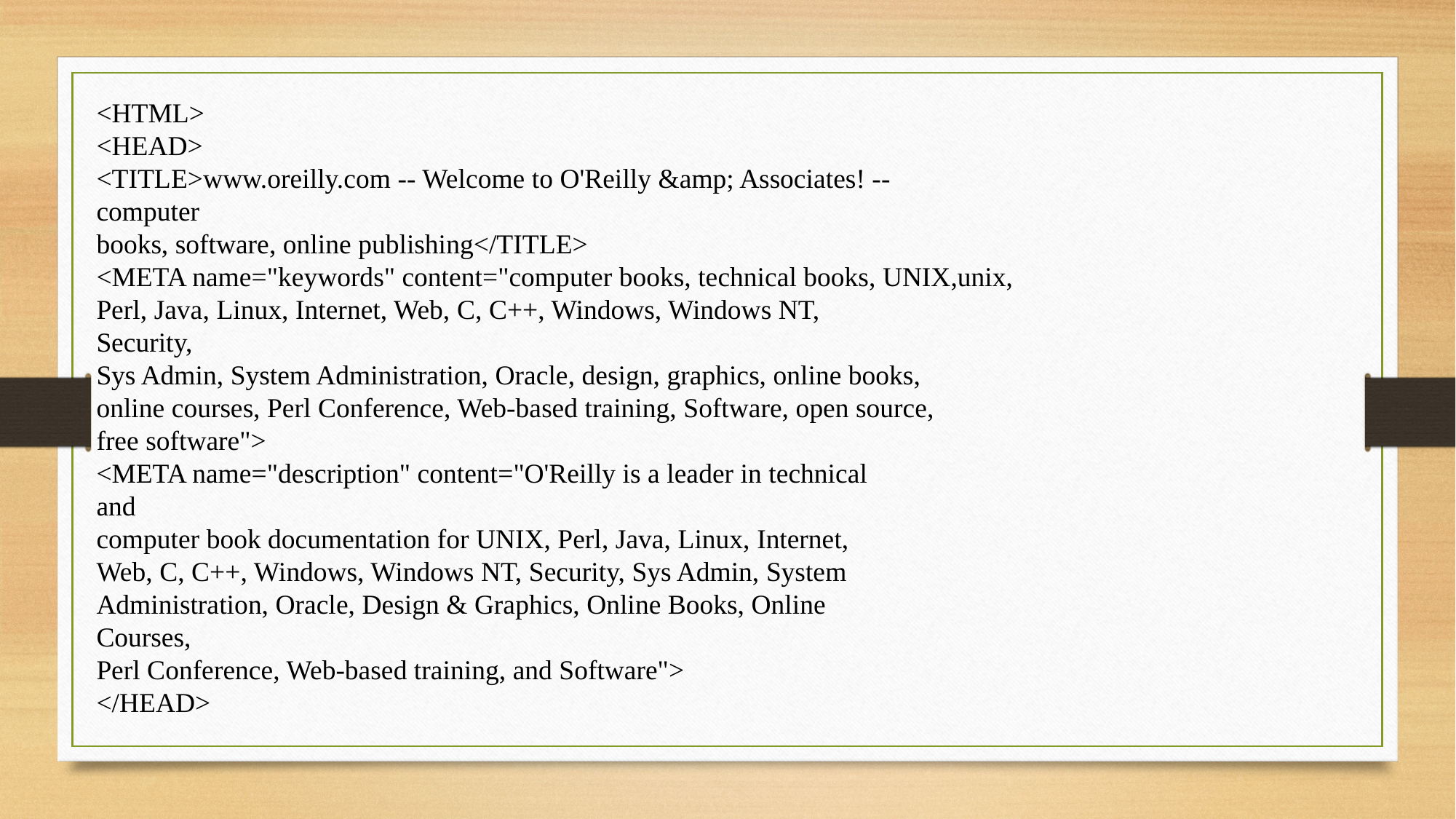

<HTML>
<HEAD>
<TITLE>www.oreilly.com -- Welcome to O'Reilly &amp; Associates! --
computer
books, software, online publishing</TITLE>
<META name="keywords" content="computer books, technical books, UNIX,unix,
Perl, Java, Linux, Internet, Web, C, C++, Windows, Windows NT,
Security,
Sys Admin, System Administration, Oracle, design, graphics, online books,
online courses, Perl Conference, Web-based training, Software, open source,
free software">
<META name="description" content="O'Reilly is a leader in technical
and
computer book documentation for UNIX, Perl, Java, Linux, Internet,
Web, C, C++, Windows, Windows NT, Security, Sys Admin, System
Administration, Oracle, Design & Graphics, Online Books, Online
Courses,
Perl Conference, Web-based training, and Software">
</HEAD>